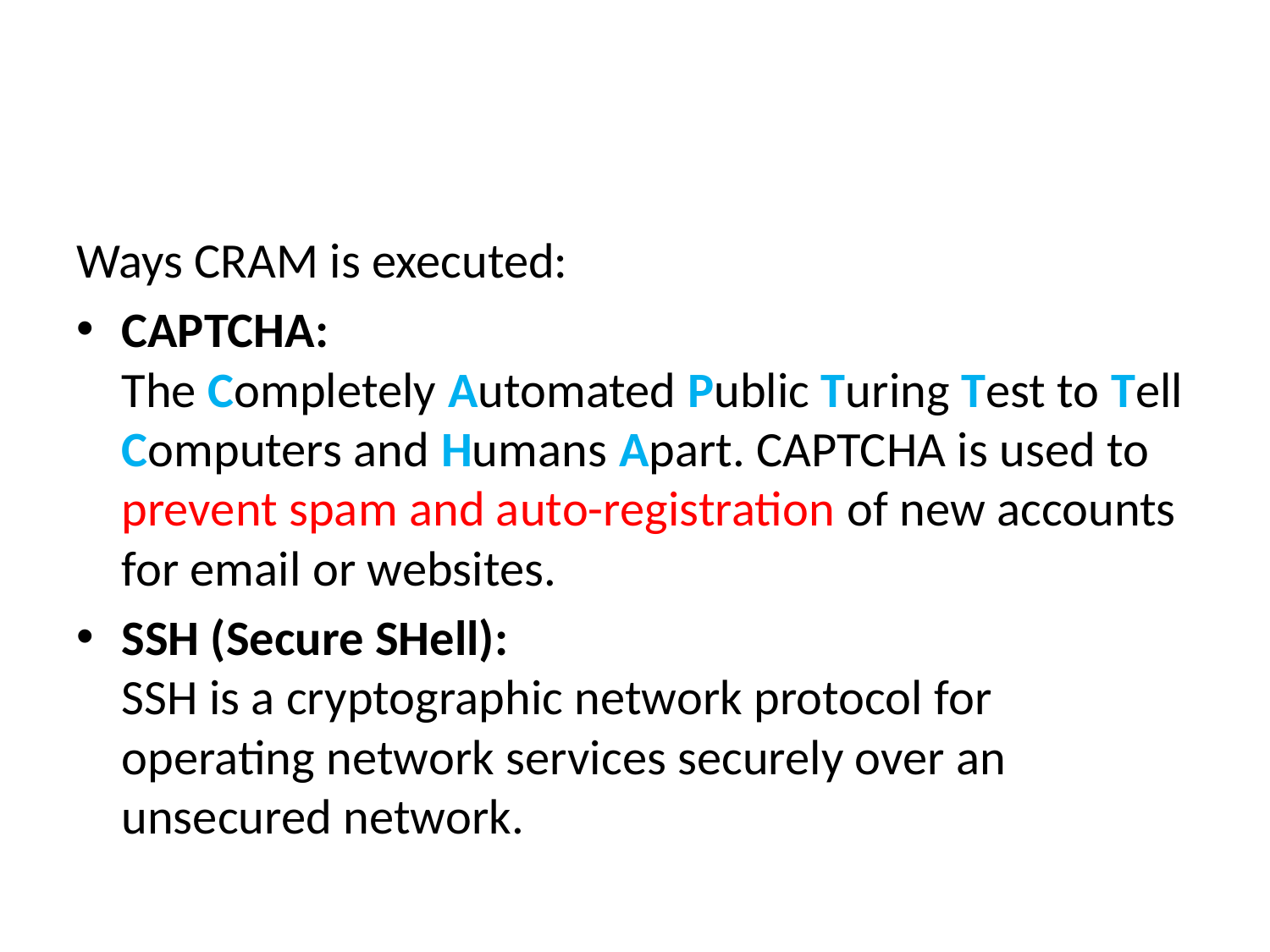

#
Ways CRAM is executed:
CAPTCHA:
The Completely Automated Public Turing Test to Tell Computers and Humans Apart. CAPTCHA is used to prevent spam and auto-registration of new accounts for email or websites.
SSH (Secure SHell):
SSH is a cryptographic network protocol for operating network services securely over an unsecured network.